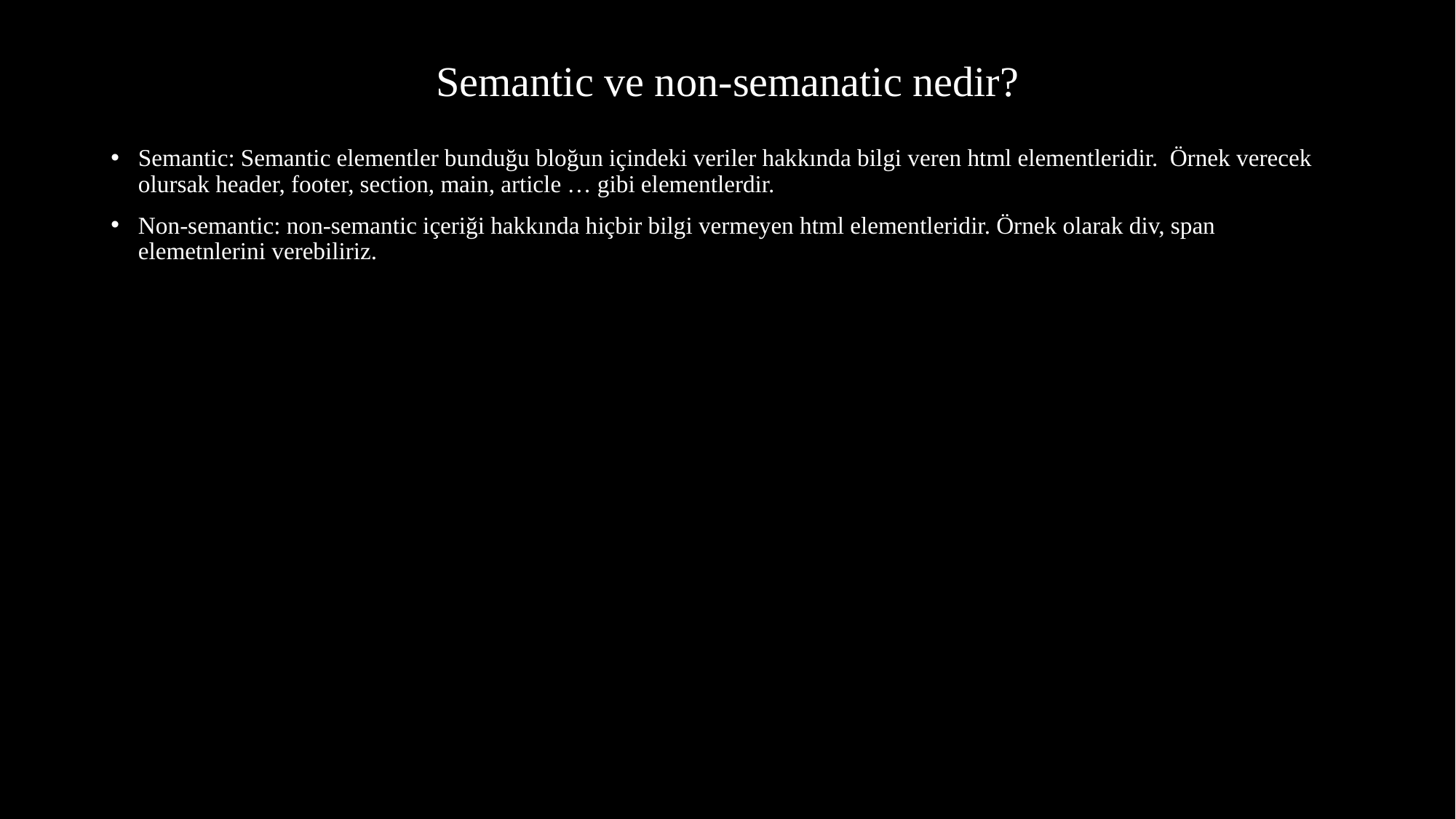

# Semantic ve non-semanatic nedir?
Semantic: Semantic elementler bunduğu bloğun içindeki veriler hakkında bilgi veren html elementleridir.  Örnek verecek olursak header, footer, section, main, article … gibi elementlerdir.
Non-semantic: non-semantic içeriği hakkında hiçbir bilgi vermeyen html elementleridir. Örnek olarak div, span elemetnlerini verebiliriz.